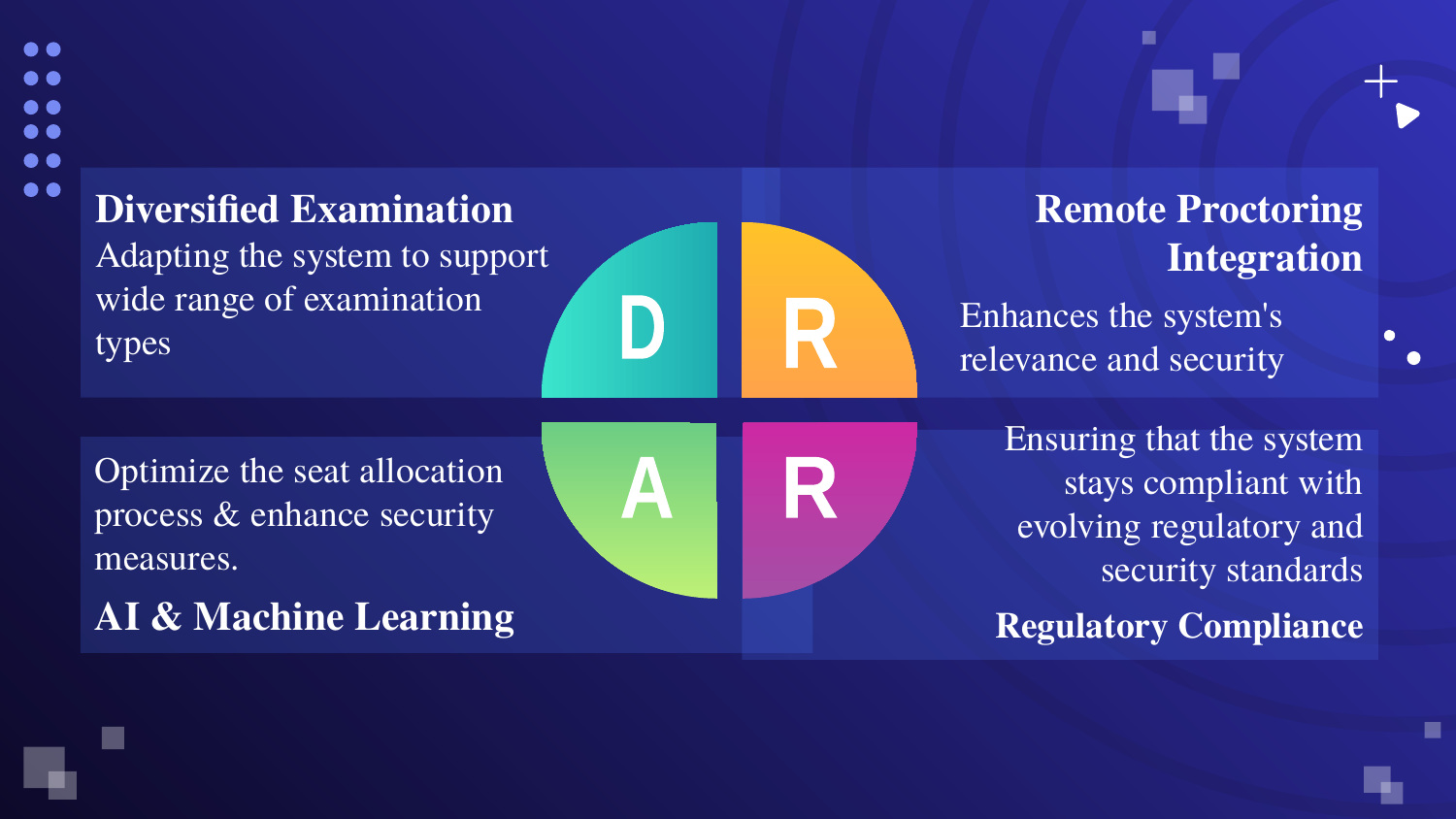

Diversified Examination
Adapting the system to support wide range of examination types
Remote Proctoring Integration
Enhances the system's relevance and security

D
R
Ensuring that the system stays compliant with evolving regulatory and security standards
Regulatory Compliance

Optimize the seat allocation process & enhance security measures.
AI & Machine Learning

A
R